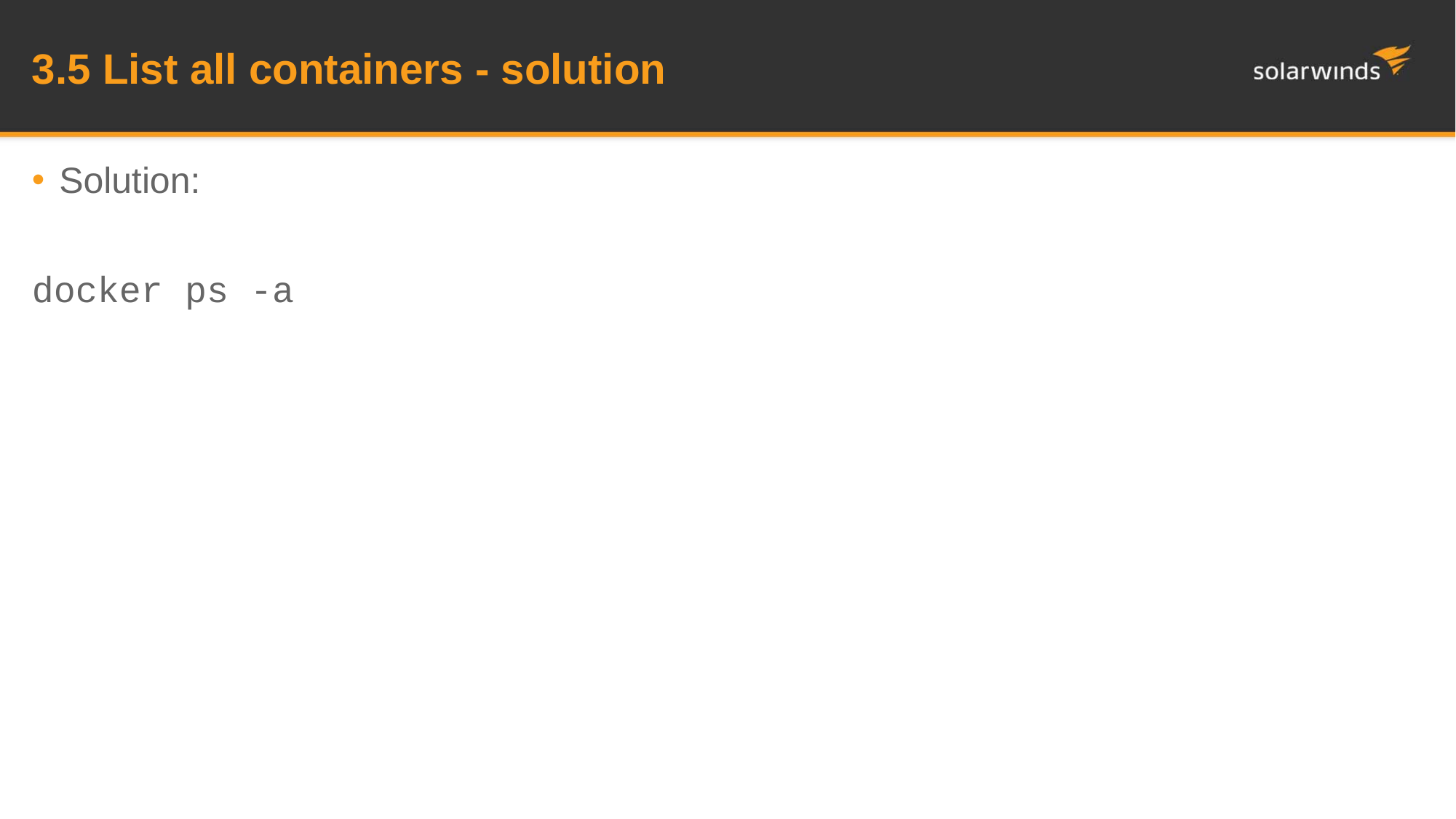

# 3.5 List all containers - solution
Solution:

docker ps -a